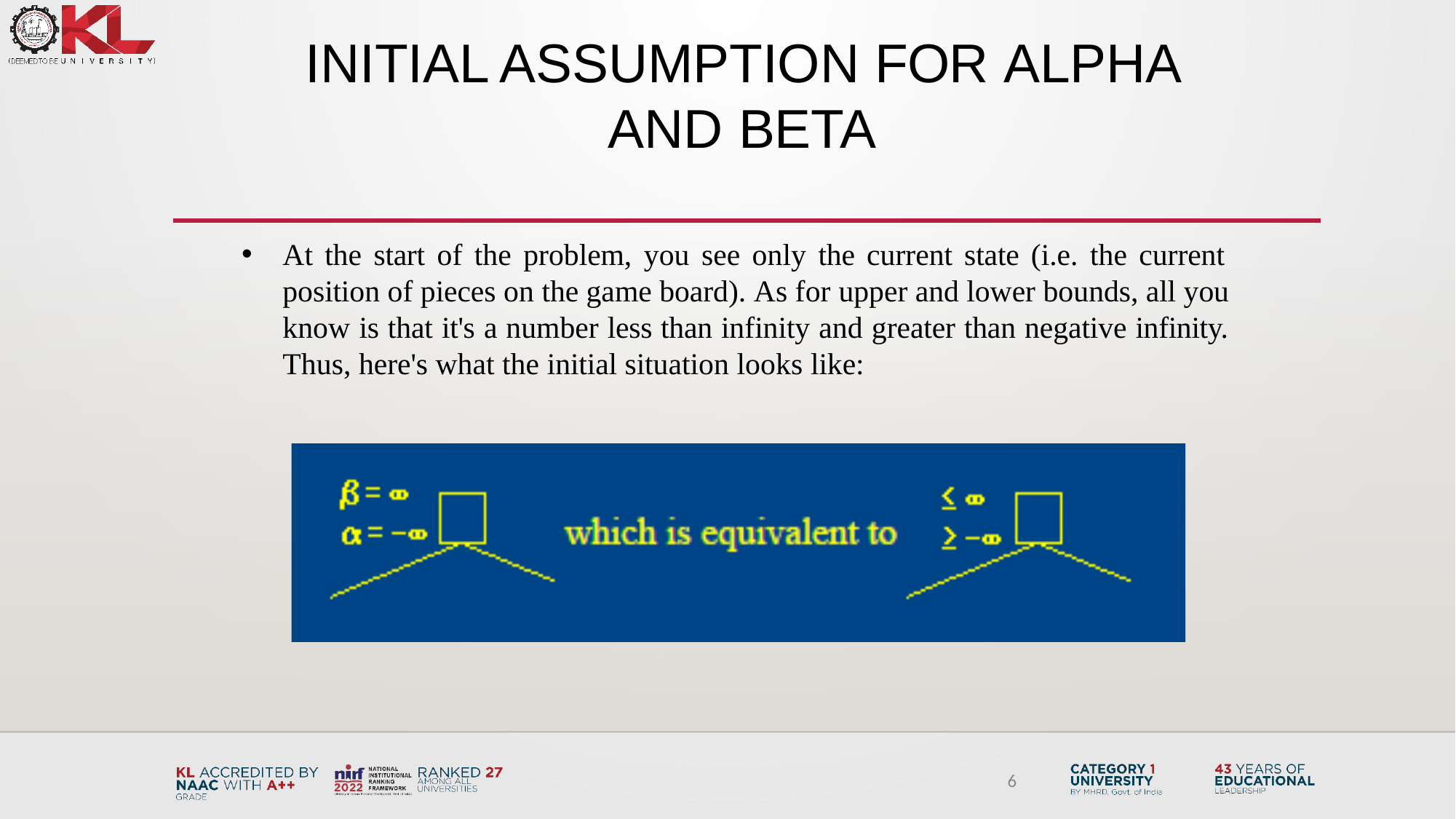

# Initial Assumption for Alpha and Beta
At the start of the problem, you see only the current state (i.e. the current  position of pieces on the game board). As for upper and lower bounds, all you  know is that it's a number less than infinity and greater than negative infinity.  Thus, here's what the initial situation looks like:

6